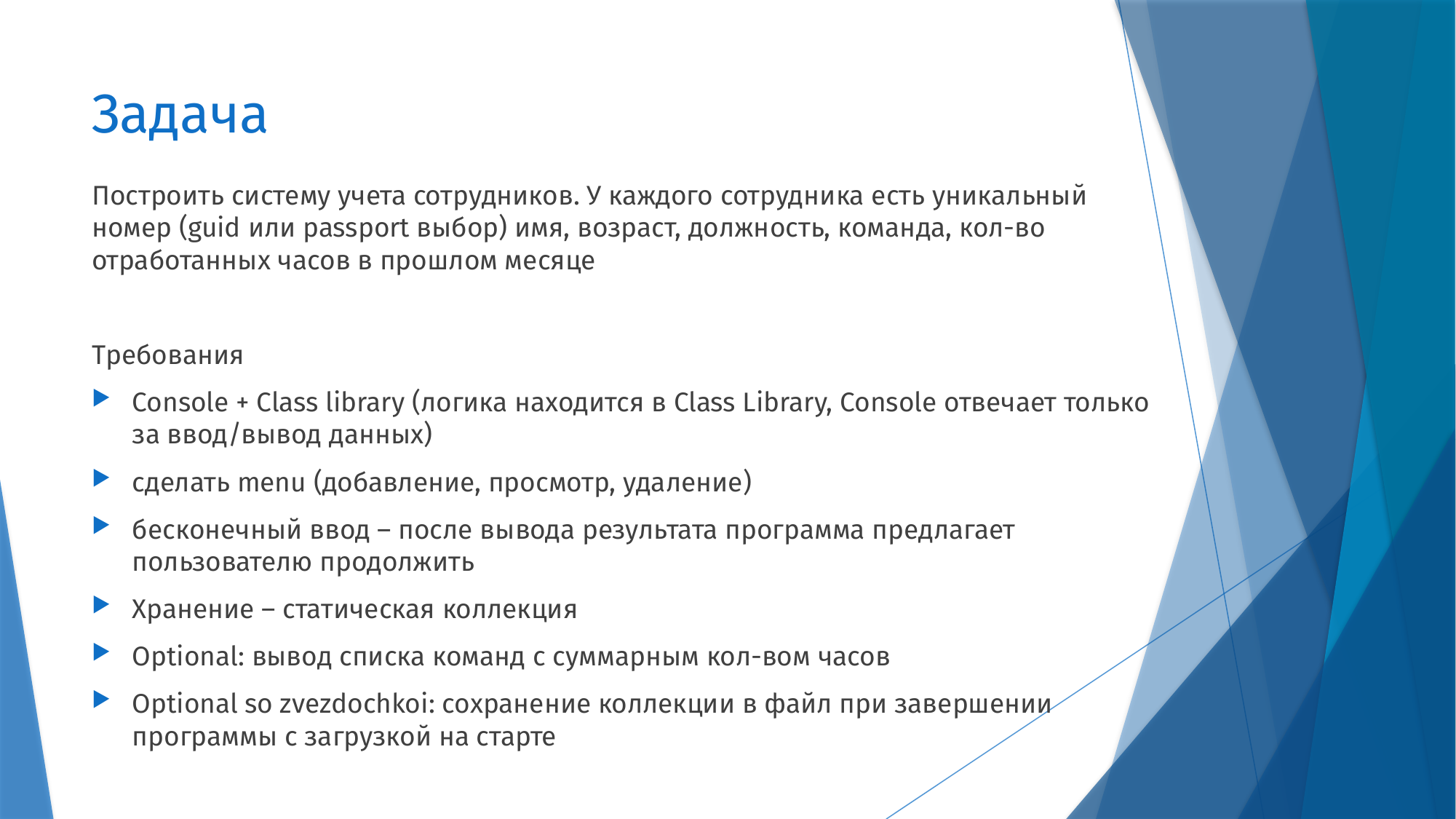

# Задача
Построить систему учета сотрудников. У каждого сотрудника есть уникальный номер (guid или passport выбор) имя, возраст, должность, команда, кол-во отработанных часов в прошлом месяце

Требования
Console + Class library (логика находится в Class Library, Console отвечает только за ввод/вывод данных)
сделать menu (добавление, просмотр, удаление)
бесконечный ввод – после вывода результата программа предлагает пользователю продолжить
Хранение – статическая коллекция
Optional: вывод списка команд с суммарным кол-вом часов
Optional so zvezdochkoi: сохранение коллекции в файл при завершении программы с загрузкой на старте